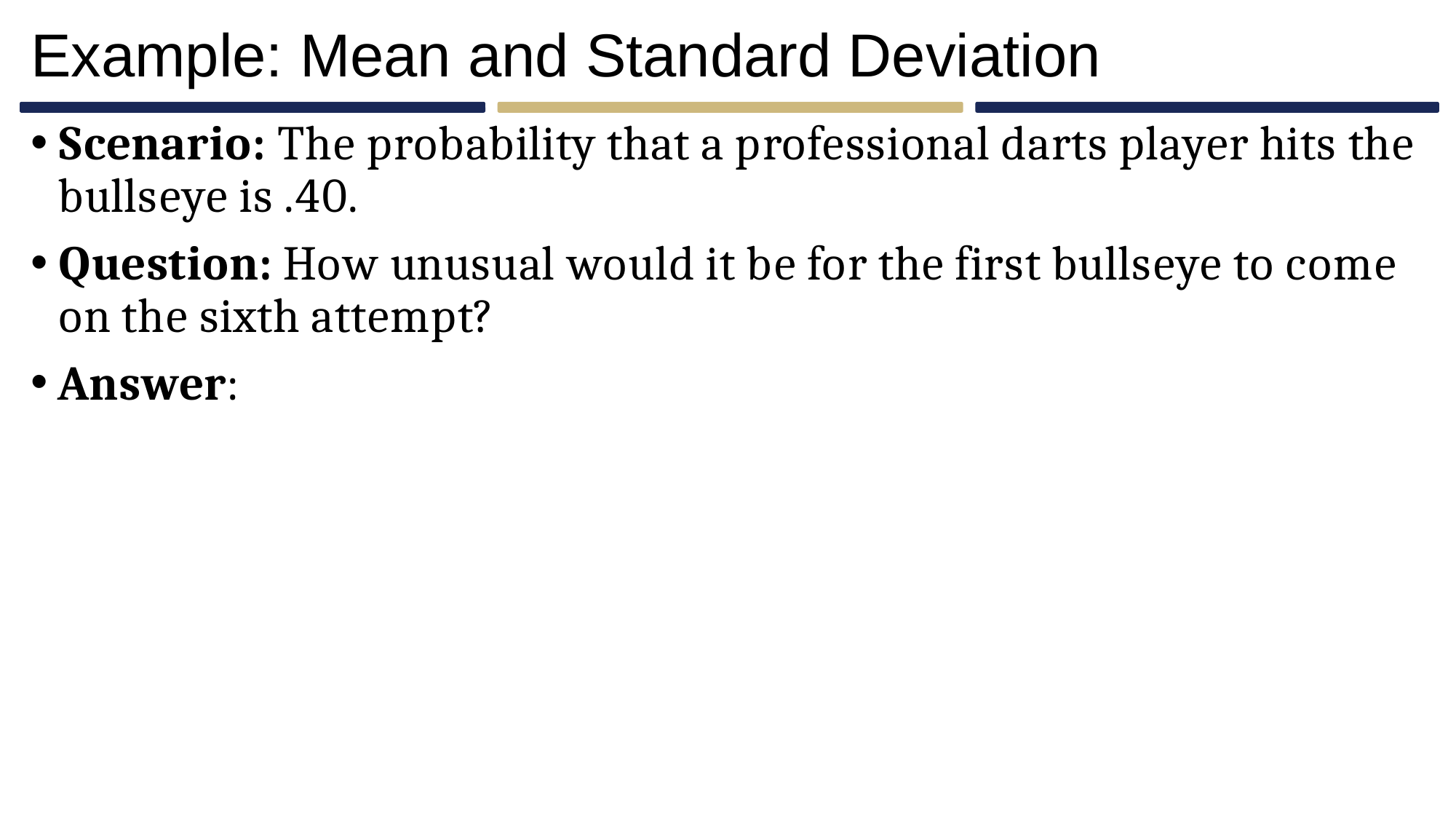

# Example: Mean and Standard Deviation
Scenario: The probability that a professional darts player hits the bullseye is .40.
Question: How unusual would it be for the first bullseye to come on the sixth attempt?
Answer: